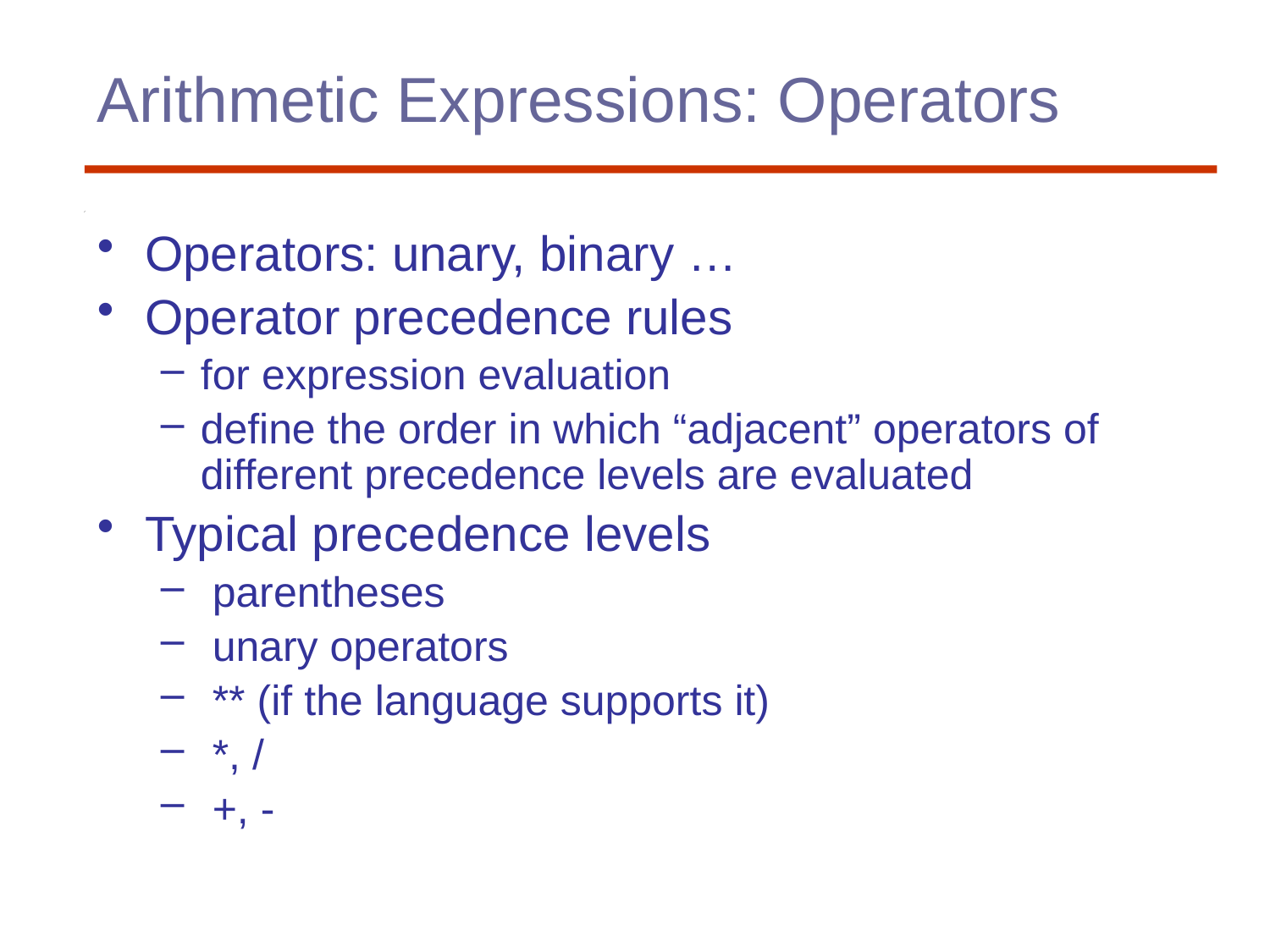

# Arithmetic Expressions: Operators
Operators: unary, binary …
Operator precedence rules
for expression evaluation
define the order in which “adjacent” operators of different precedence levels are evaluated
Typical precedence levels
 parentheses
 unary operators
 ** (if the language supports it)
 *, /
 +, -